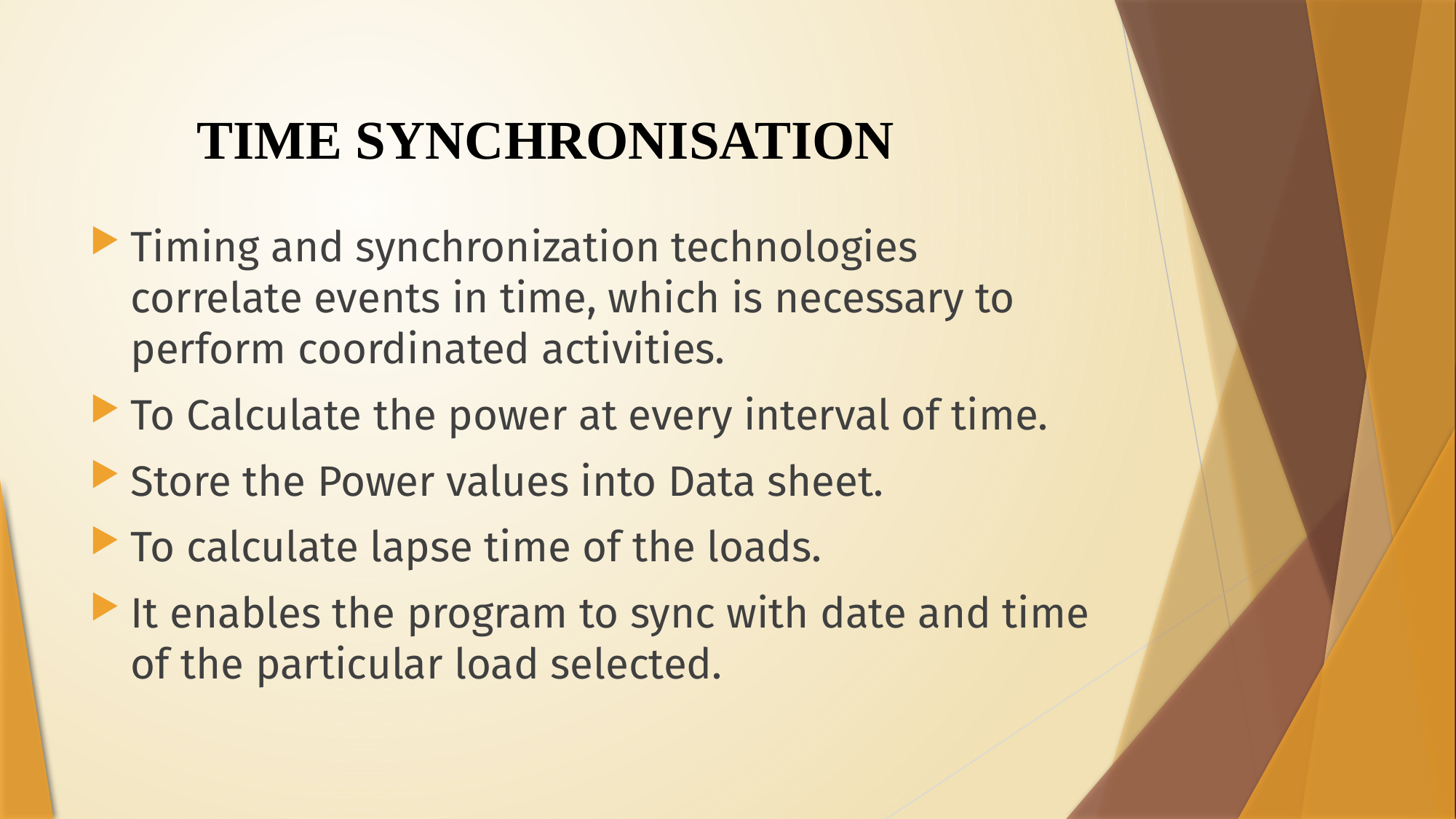

# TIME SYNCHRONISATION
Timing and synchronization technologies correlate events in time, which is necessary to perform coordinated activities.
To Calculate the power at every interval of time.
Store the Power values into Data sheet.
To calculate lapse time of the loads.
It enables the program to sync with date and time of the particular load selected.